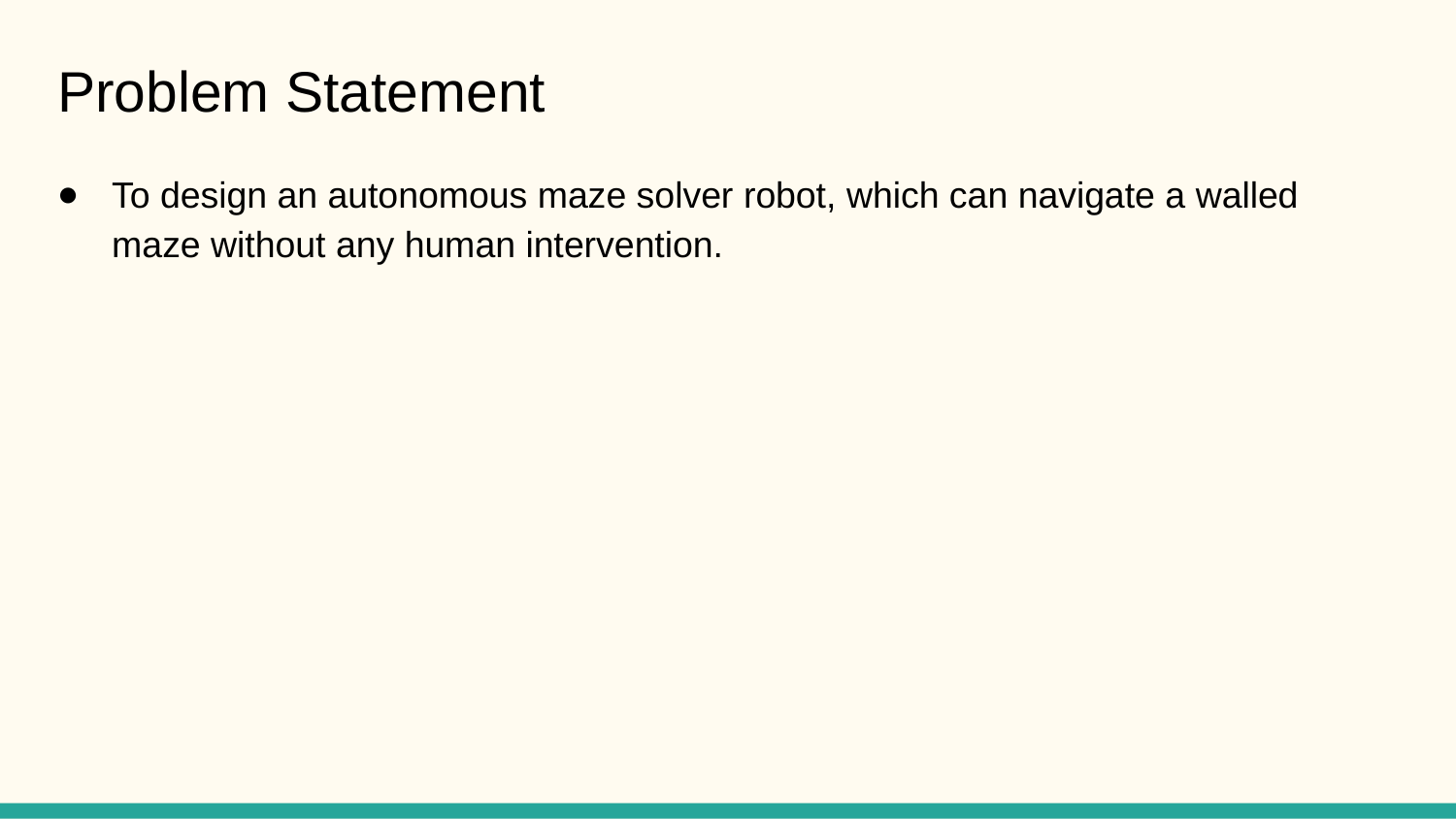

# Problem Statement
To design an autonomous maze solver robot, which can navigate a walled maze without any human intervention.